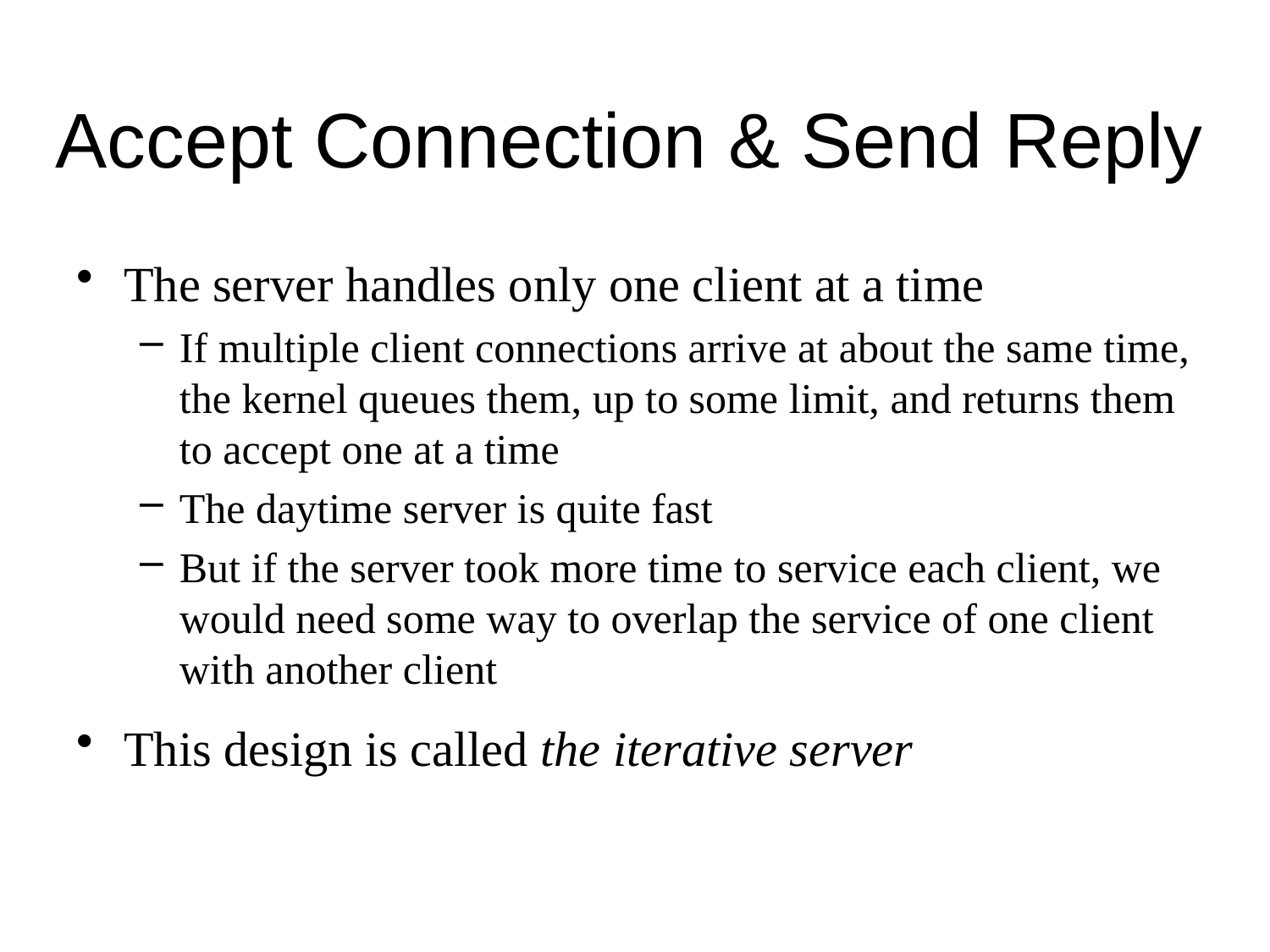

# Accept Connection & Send Reply
The server handles only one client at a time
If multiple client connections arrive at about the same time, the kernel queues them, up to some limit, and returns them to accept one at a time
The daytime server is quite fast
But if the server took more time to service each client, we would need some way to overlap the service of one client with another client
This design is called the iterative server